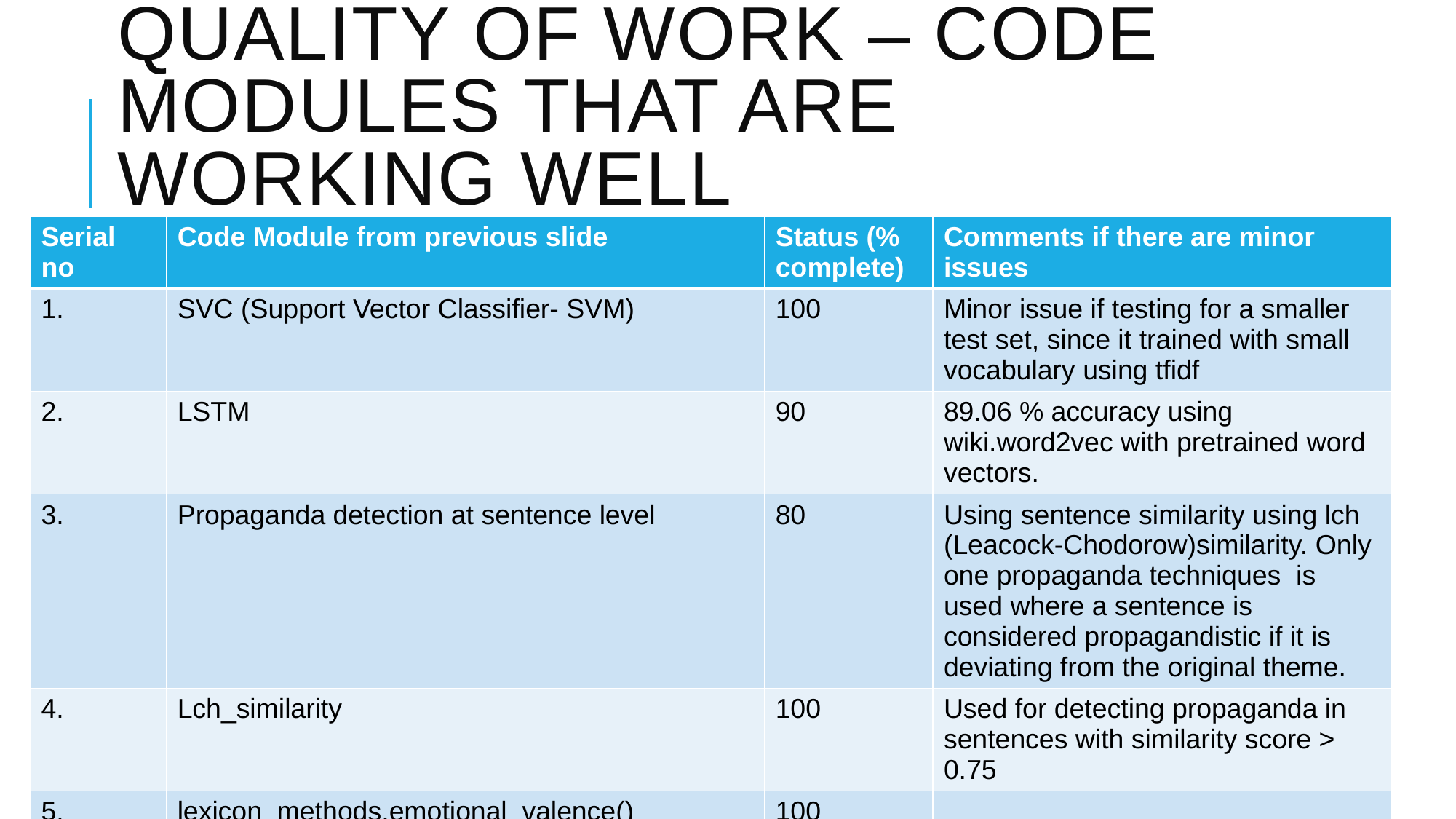

# Quality of work – CODE MODULES that are working well
| Serial no | Code Module from previous slide | Status (% complete) | Comments if there are minor issues |
| --- | --- | --- | --- |
| 1. | SVC (Support Vector Classifier- SVM) | 100 | Minor issue if testing for a smaller test set, since it trained with small vocabulary using tfidf |
| 2. | LSTM | 90 | 89.06 % accuracy using wiki.word2vec with pretrained word vectors. |
| 3. | Propaganda detection at sentence level | 80 | Using sentence similarity using lch (Leacock-Chodorow)similarity. Only one propaganda techniques is used where a sentence is considered propagandistic if it is deviating from the original theme. |
| 4. | Lch\_similarity | 100 | Used for detecting propaganda in sentences with similarity score > 0.75 |
| 5. | lexicon\_methods.emotional\_valence() | 100 |  |
7